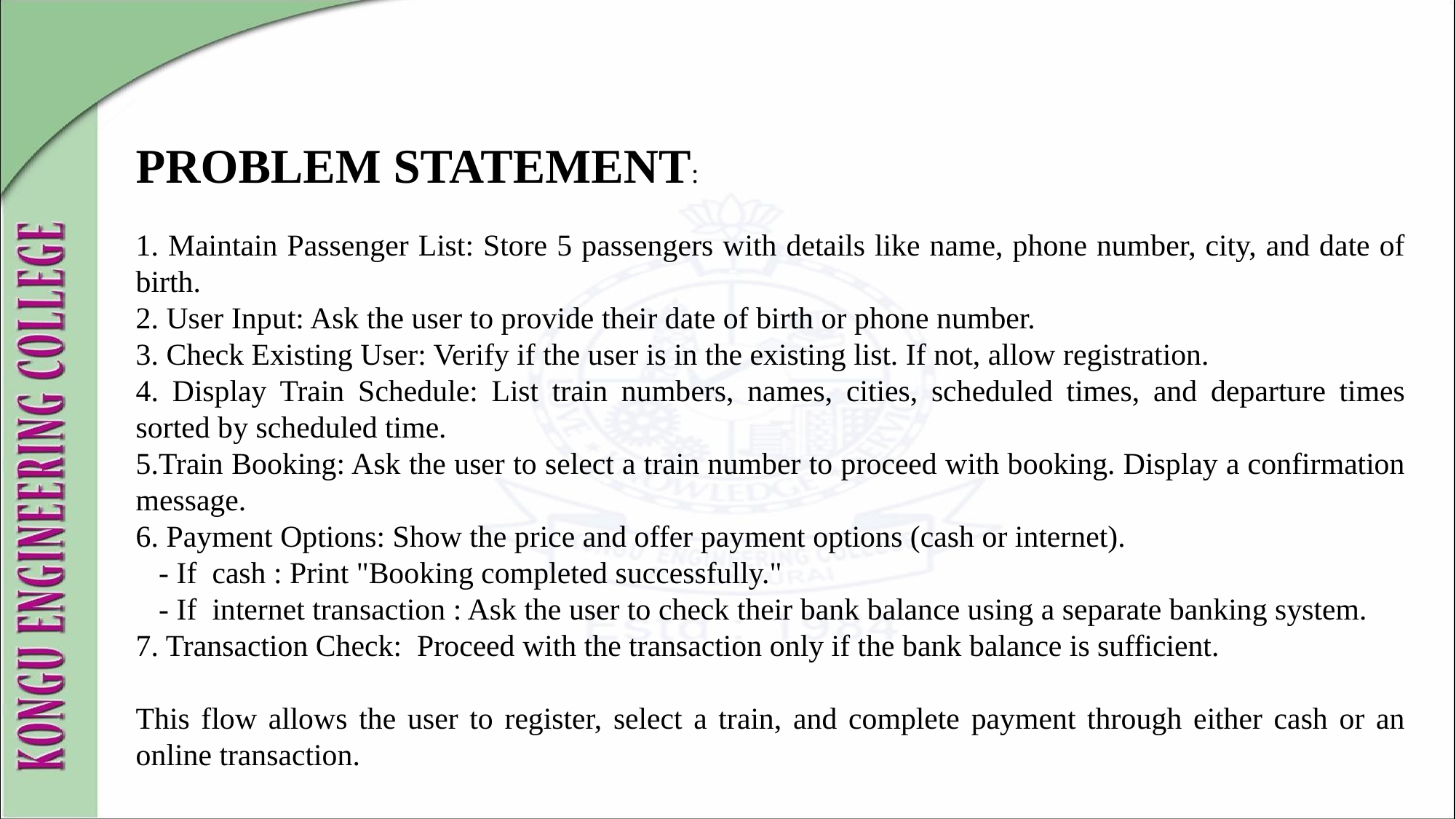

PROBLEM STATEMENT:

1. Maintain Passenger List: Store 5 passengers with details like name, phone number, city, and date of birth.
2. User Input: Ask the user to provide their date of birth or phone number.
3. Check Existing User: Verify if the user is in the existing list. If not, allow registration.
4. Display Train Schedule: List train numbers, names, cities, scheduled times, and departure times sorted by scheduled time.
5.Train Booking: Ask the user to select a train number to proceed with booking. Display a confirmation message.
6. Payment Options: Show the price and offer payment options (cash or internet).
   - If  cash : Print "Booking completed successfully."
   - If  internet transaction : Ask the user to check their bank balance using a separate banking system.
7. Transaction Check:  Proceed with the transaction only if the bank balance is sufficient.

This flow allows the user to register, select a train, and complete payment through either cash or an online transaction.